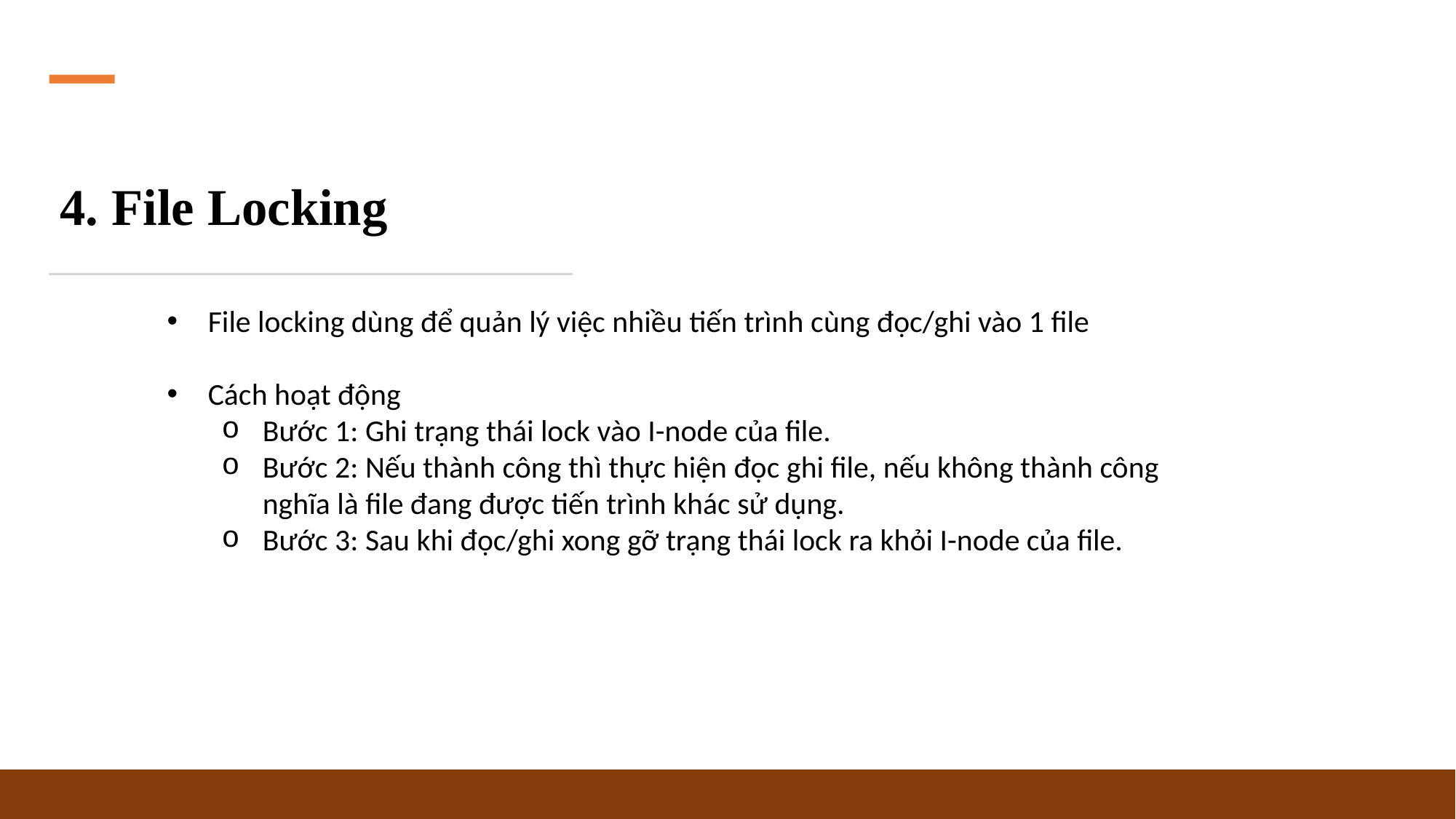

4. File Locking

File locking dùng để quản lý việc nhiều tiến trình cùng đọc/ghi vào 1 file

Cách hoạt động
Bước 1: Ghi trạng thái lock vào I-node của file.
Bước 2: Nếu thành công thì thực hiện đọc ghi file, nếu không thành công nghĩa là file đang được tiến trình khác sử dụng.
Bước 3: Sau khi đọc/ghi xong gỡ trạng thái lock ra khỏi I-node của file.